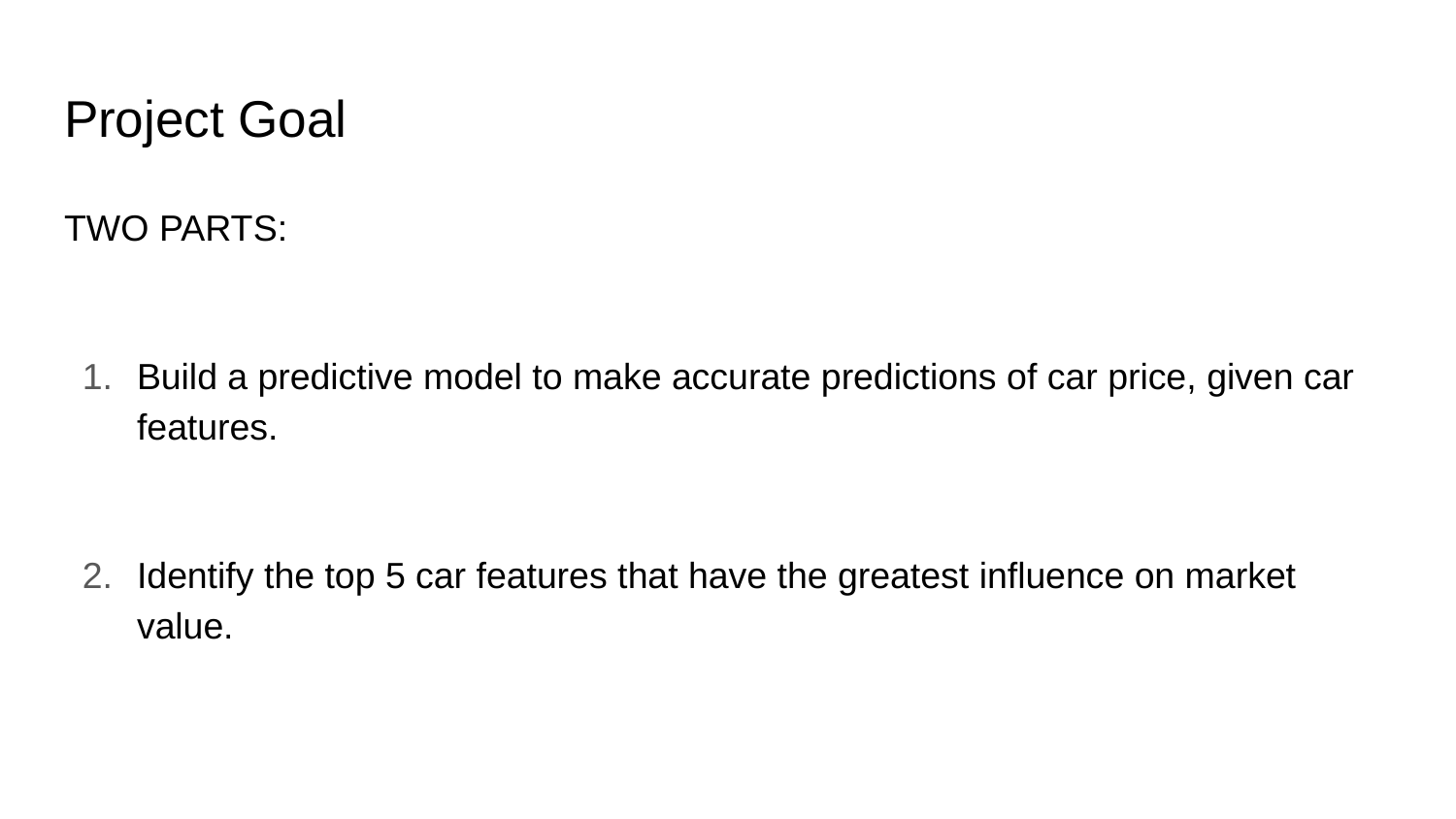

# Project Goal
TWO PARTS:

Build a predictive model to make accurate predictions of car price, given car features.

Identify the top 5 car features that have the greatest influence on market value.